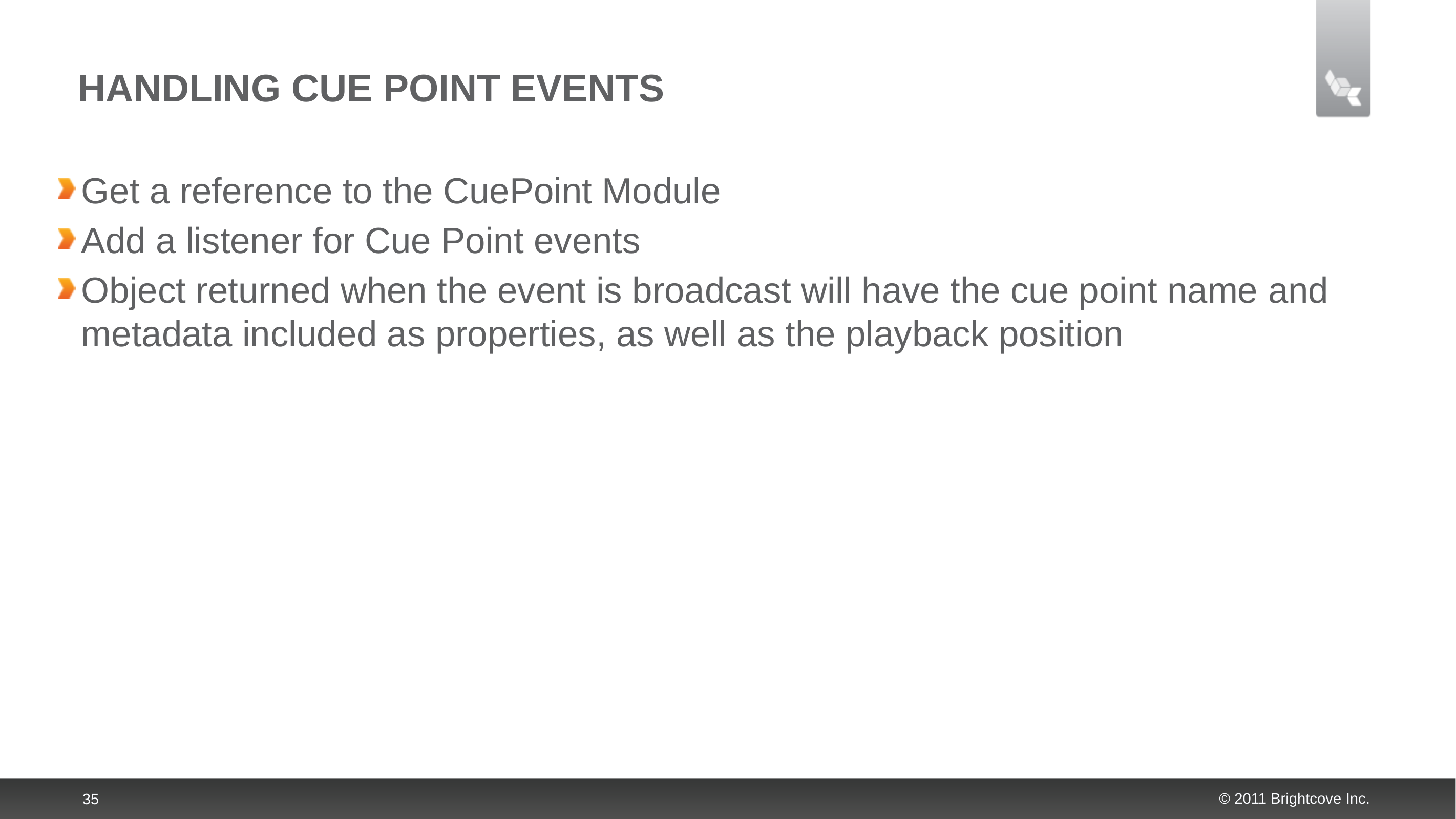

# Handling Cue Point Events
Get a reference to the CuePoint Module
Add a listener for Cue Point events
Object returned when the event is broadcast will have the cue point name and metadata included as properties, as well as the playback position
35